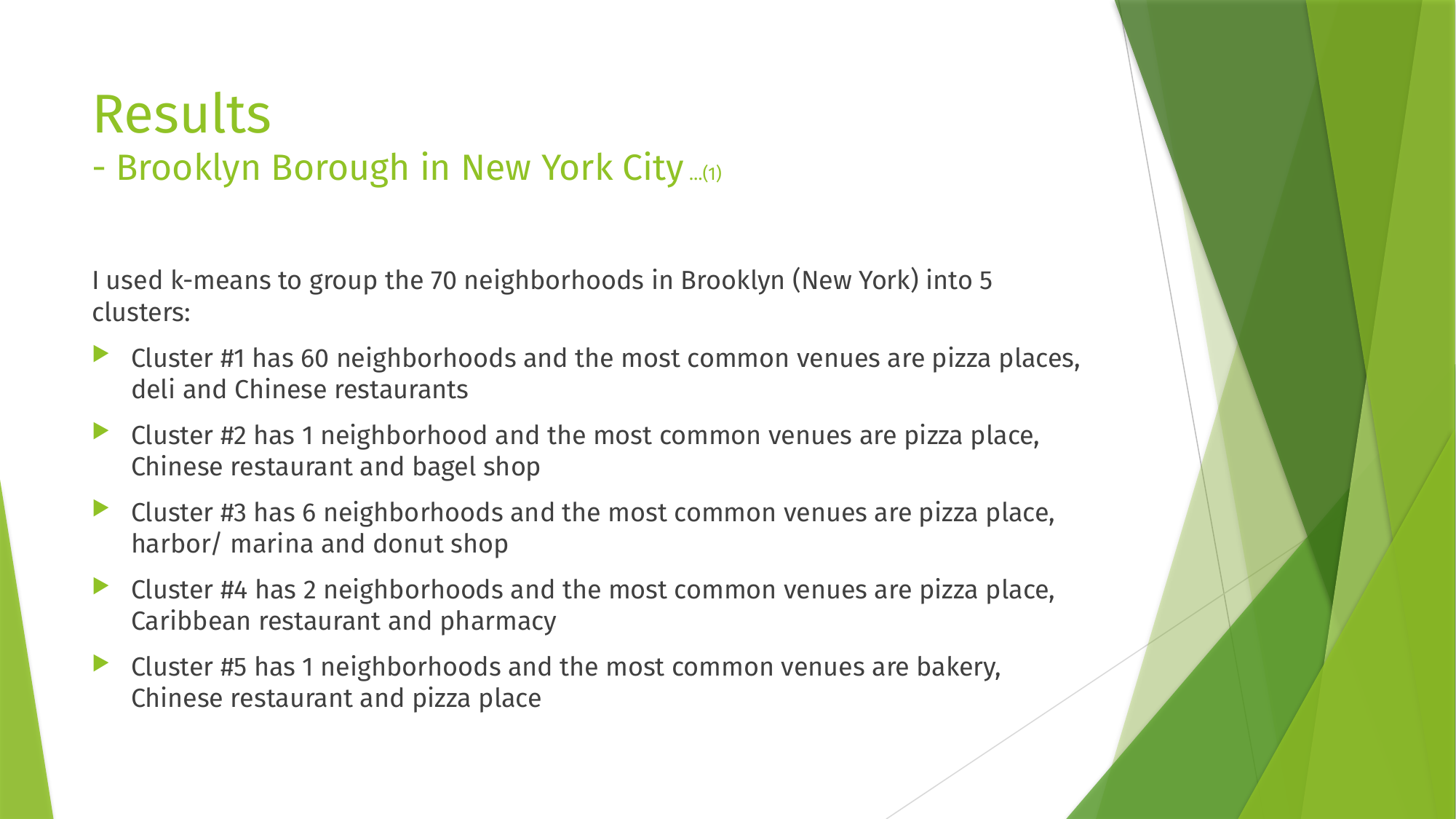

# Results - Brooklyn Borough in New York City …(1)
I used k-means to group the 70 neighborhoods in Brooklyn (New York) into 5 clusters:
Cluster #1 has 60 neighborhoods and the most common venues are pizza places, deli and Chinese restaurants
Cluster #2 has 1 neighborhood and the most common venues are pizza place, Chinese restaurant and bagel shop
Cluster #3 has 6 neighborhoods and the most common venues are pizza place, harbor/ marina and donut shop
Cluster #4 has 2 neighborhoods and the most common venues are pizza place, Caribbean restaurant and pharmacy
Cluster #5 has 1 neighborhoods and the most common venues are bakery, Chinese restaurant and pizza place